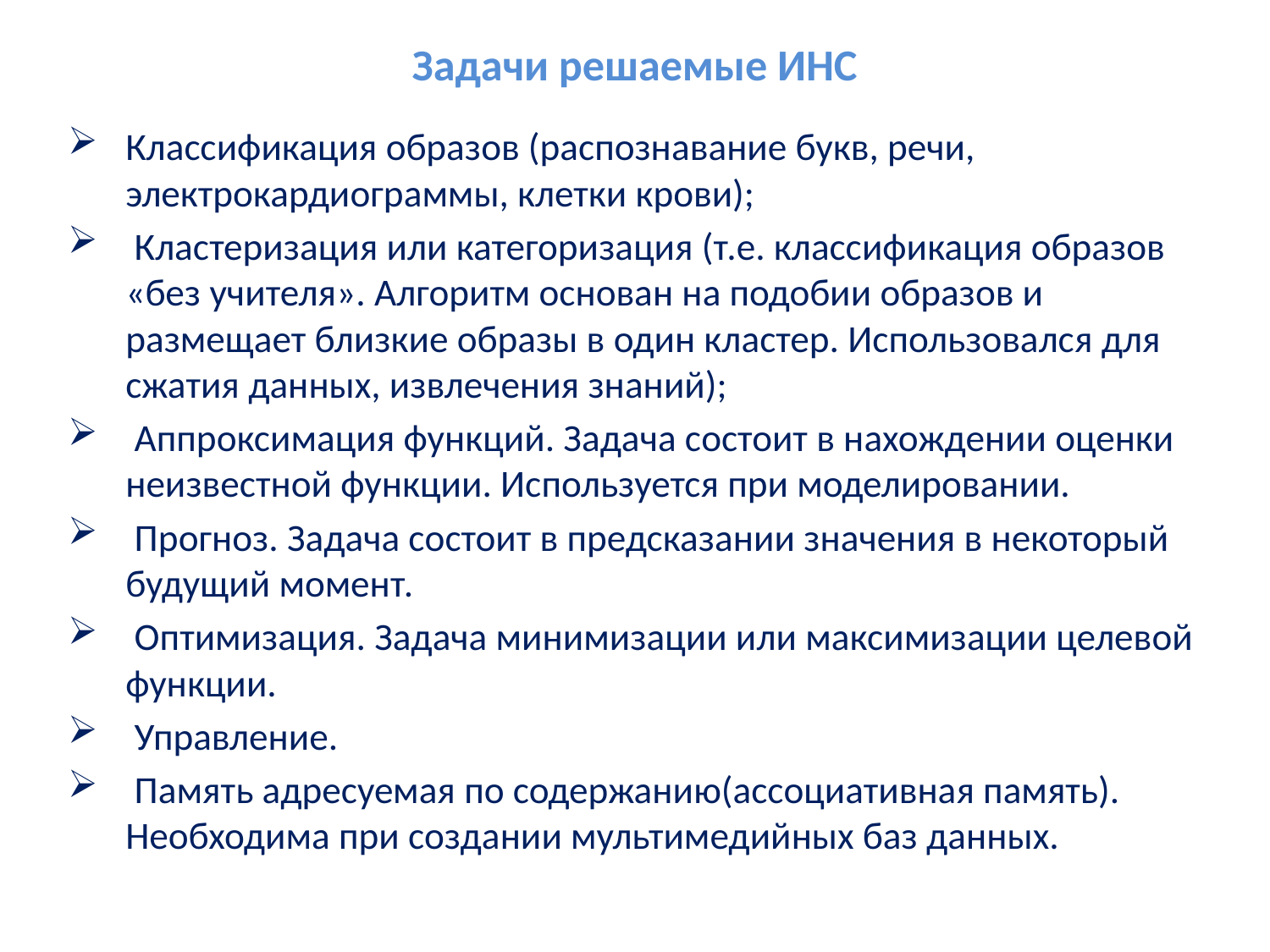

# Задачи решаемые ИНС
Классификация образов (распознавание букв, речи, электрокардиограммы, клетки крови);
 Кластеризация или категоризация (т.е. классификация образов «без учителя». Алгоритм основан на подобии образов и размещает близкие образы в один кластер. Использовался для сжатия данных, извлечения знаний);
 Аппроксимация функций. Задача состоит в нахождении оценки неизвестной функции. Используется при моделировании.
 Прогноз. Задача состоит в предсказании значения в некоторый будущий момент.
 Оптимизация. Задача минимизации или максимизации целевой функции.
 Управление.
 Память адресуемая по содержанию(ассоциативная память). Необходима при создании мультимедийных баз данных.